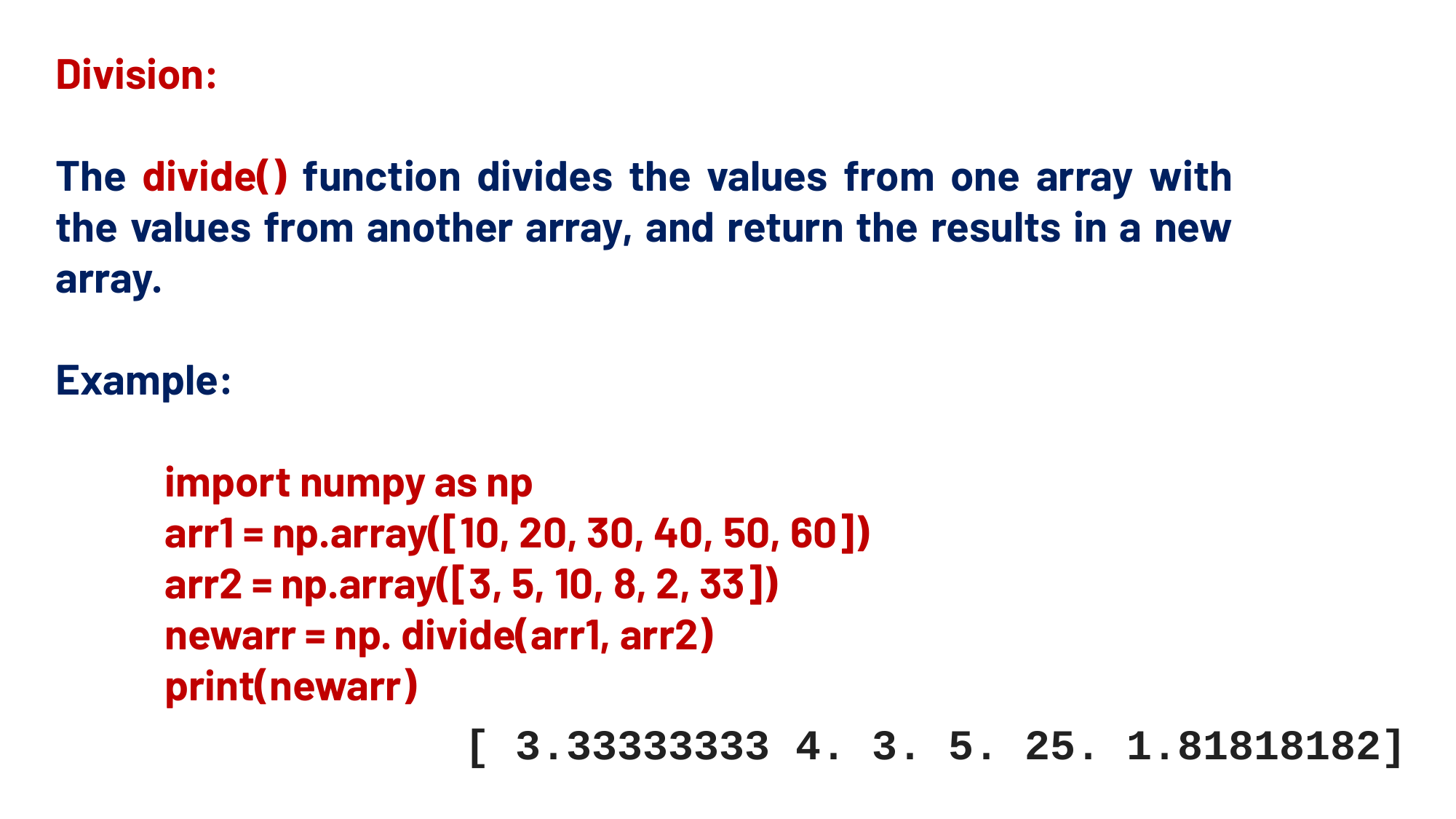

Division:

The divide() function divides the values from one array with the values from another array, and return the results in a new array.

Example:

import numpy as np
arr1 = np.array([10, 20, 30, 40, 50, 60])
arr2 = np.array([3, 5, 10, 8, 2, 33])
newarr = np. divide(arr1, arr2)
print(newarr)
[ 3.33333333 4. 3. 5. 25. 1.81818182]